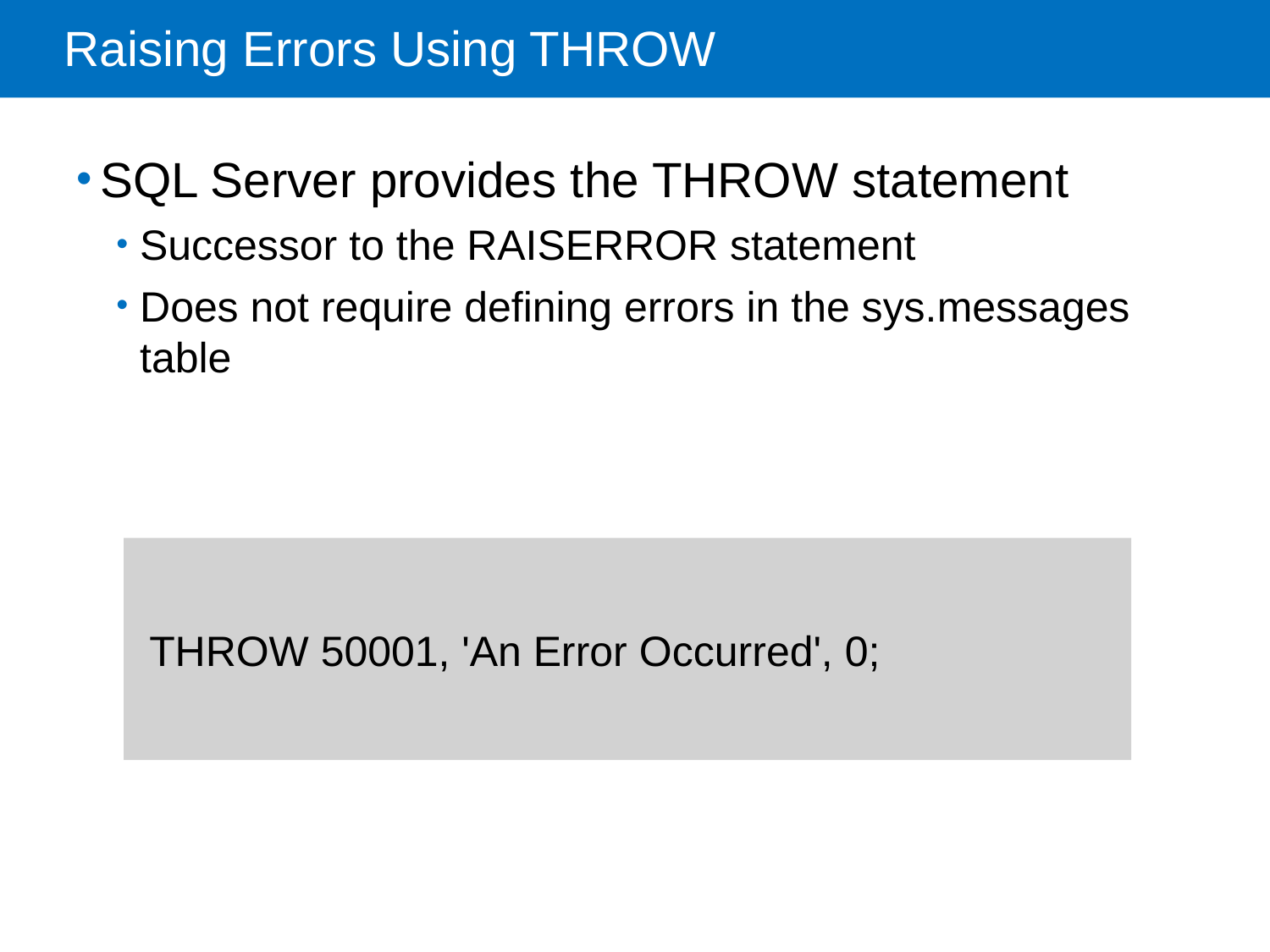

# Raising Errors Using THROW
SQL Server provides the THROW statement
Successor to the RAISERROR statement
Does not require defining errors in the sys.messages table

THROW 50001, 'An Error Occurred', 0;